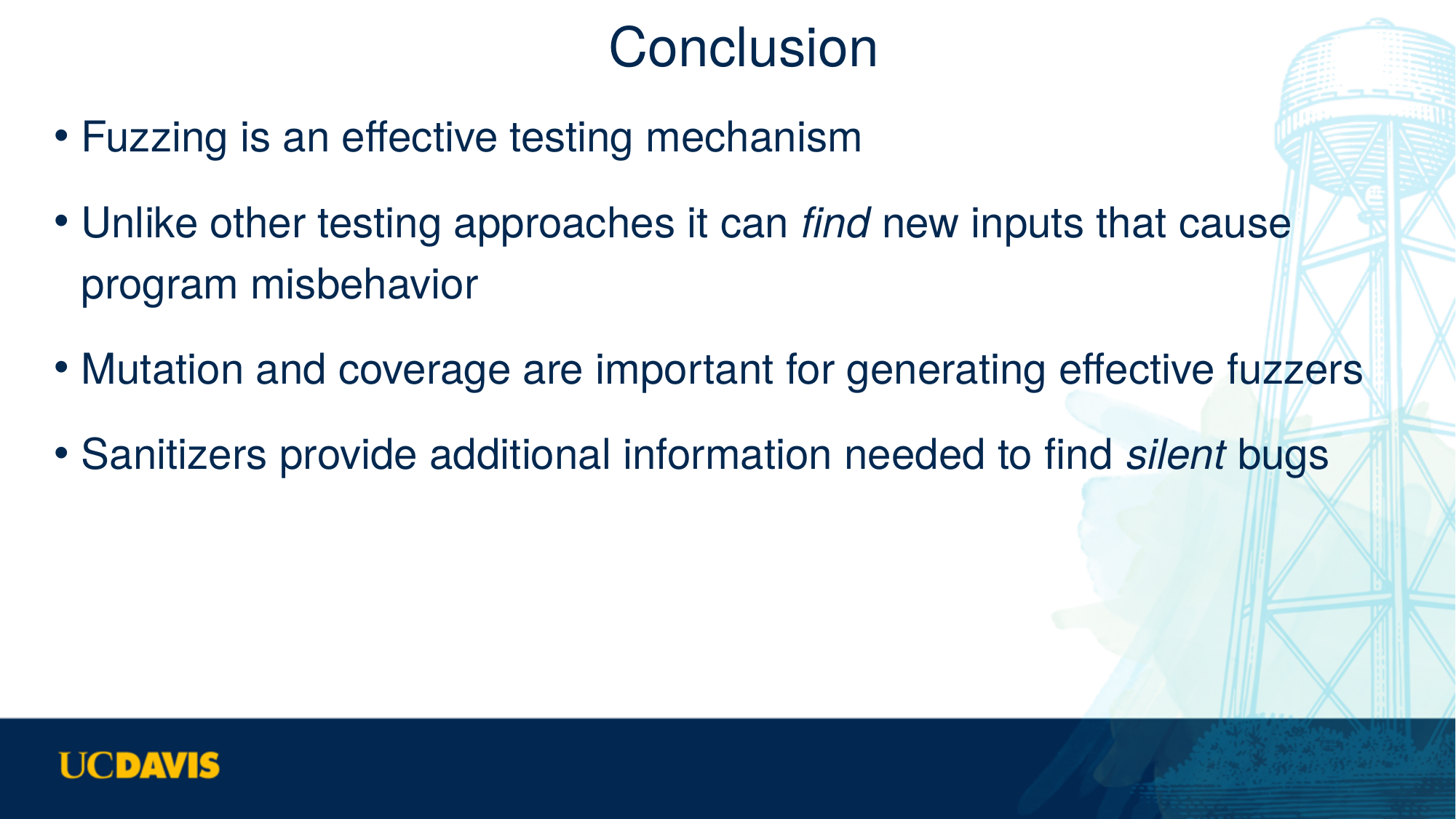

# Conclusion
Fuzzing is an effective testing mechanism
Unlike other testing approaches it can find new inputs that cause program misbehavior
Mutation and coverage are important for generating effective fuzzers
Sanitizers provide additional information needed to find silent bugs